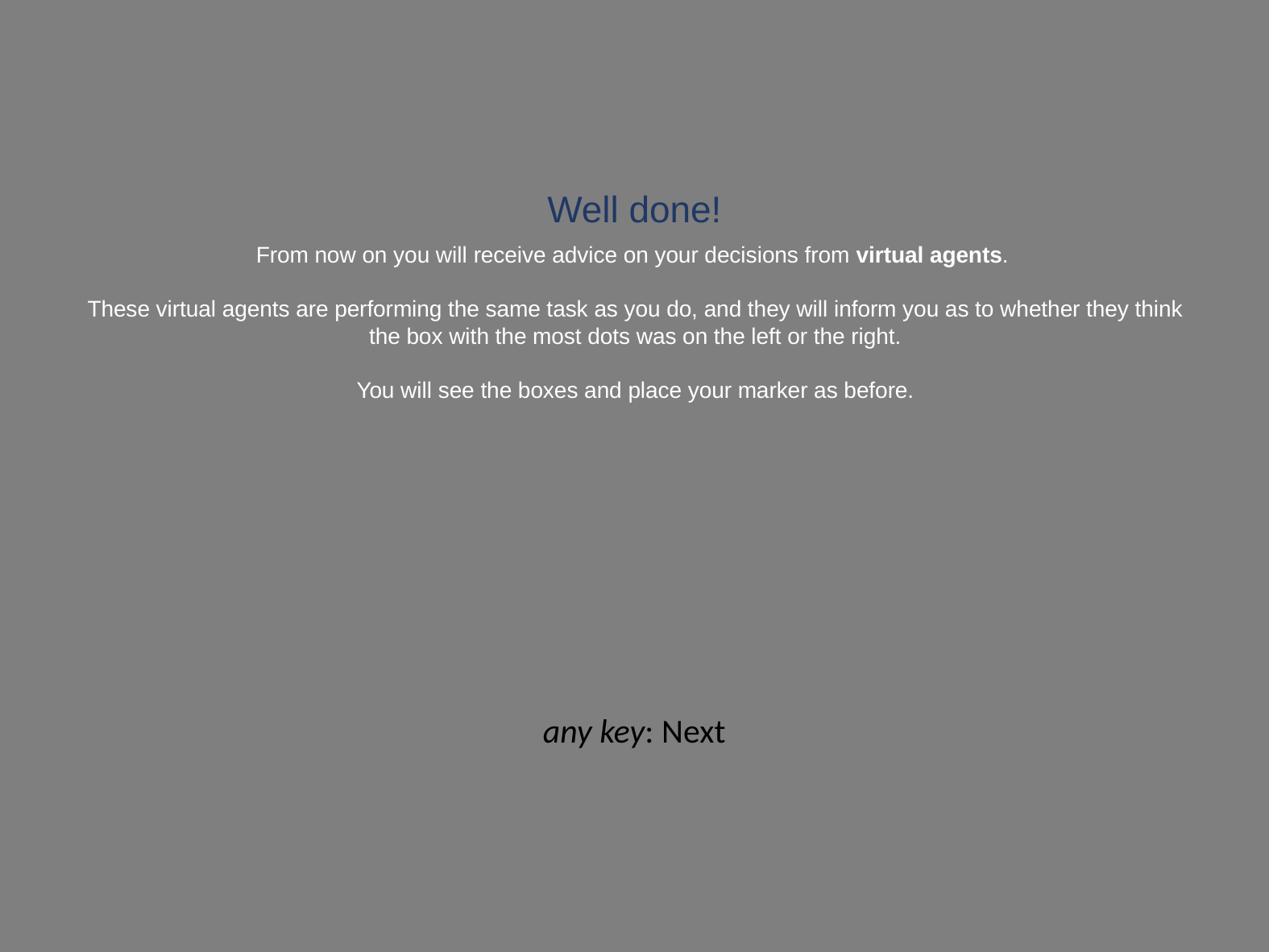

Well done!
From now on you will receive advice on your decisions from virtual agents.

These virtual agents are performing the same task as you do, and they will inform you as to whether they think the box with the most dots was on the left or the right.

You will see the boxes and place your marker as before.
| any key: Next |
| --- |